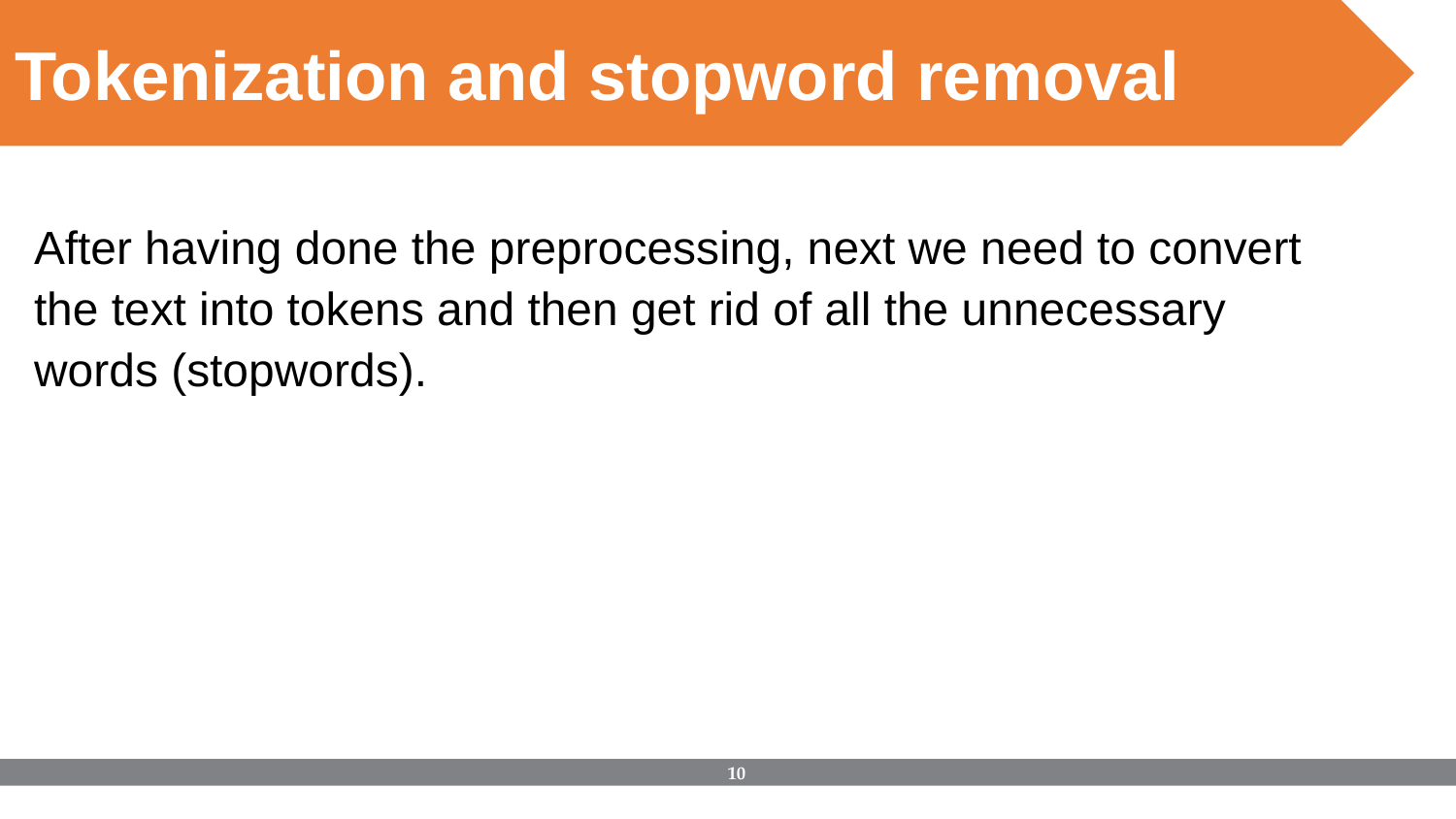

Tokenization and stopword removal
After having done the preprocessing, next we need to convert the text into tokens and then get rid of all the unnecessary words (stopwords).
10